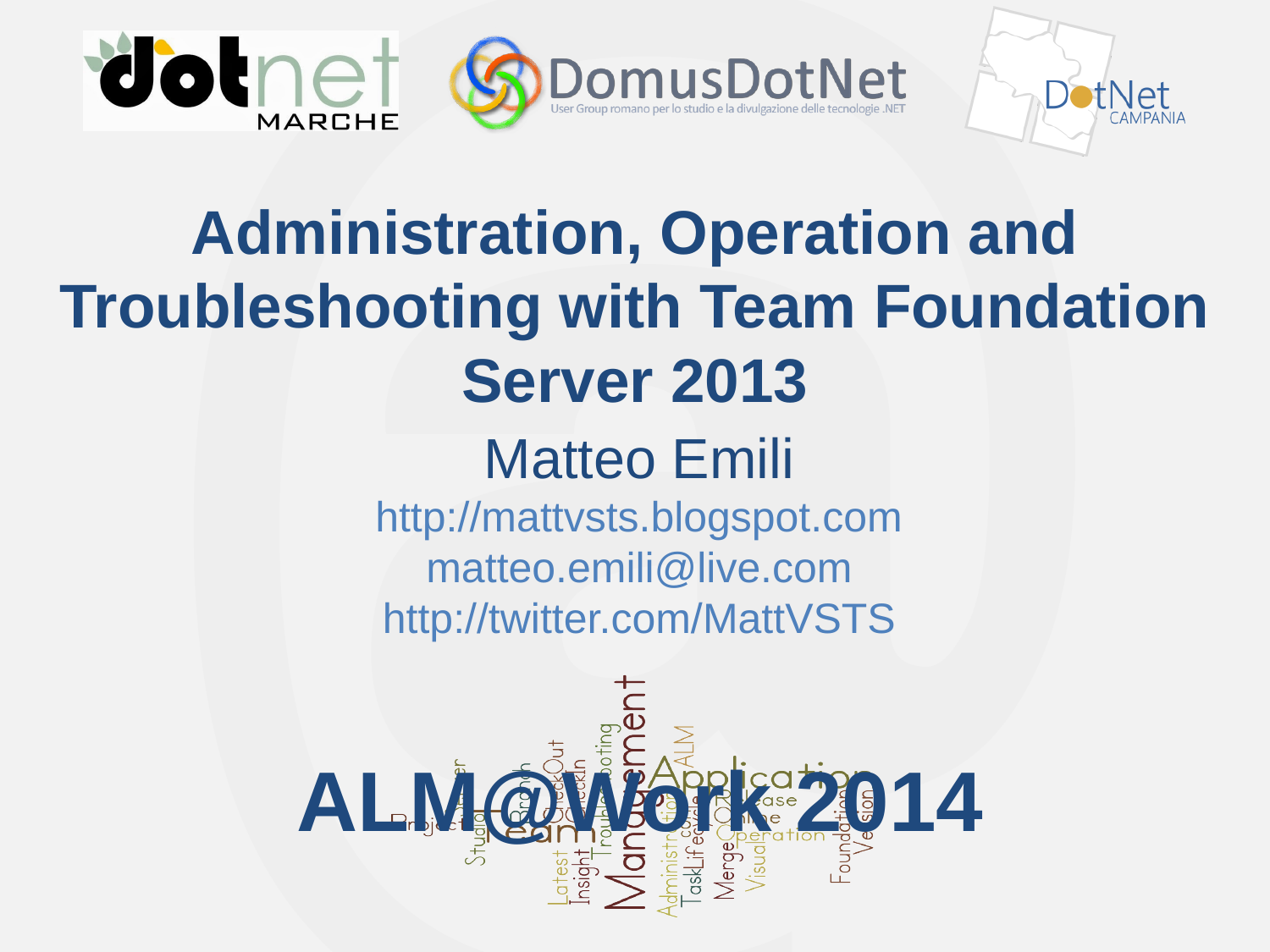

# Administration, Operation and Troubleshooting with Team Foundation Server 2013
Matteo Emili
http://mattvsts.blogspot.com
matteo.emili@live.com
http://twitter.com/MattVSTS